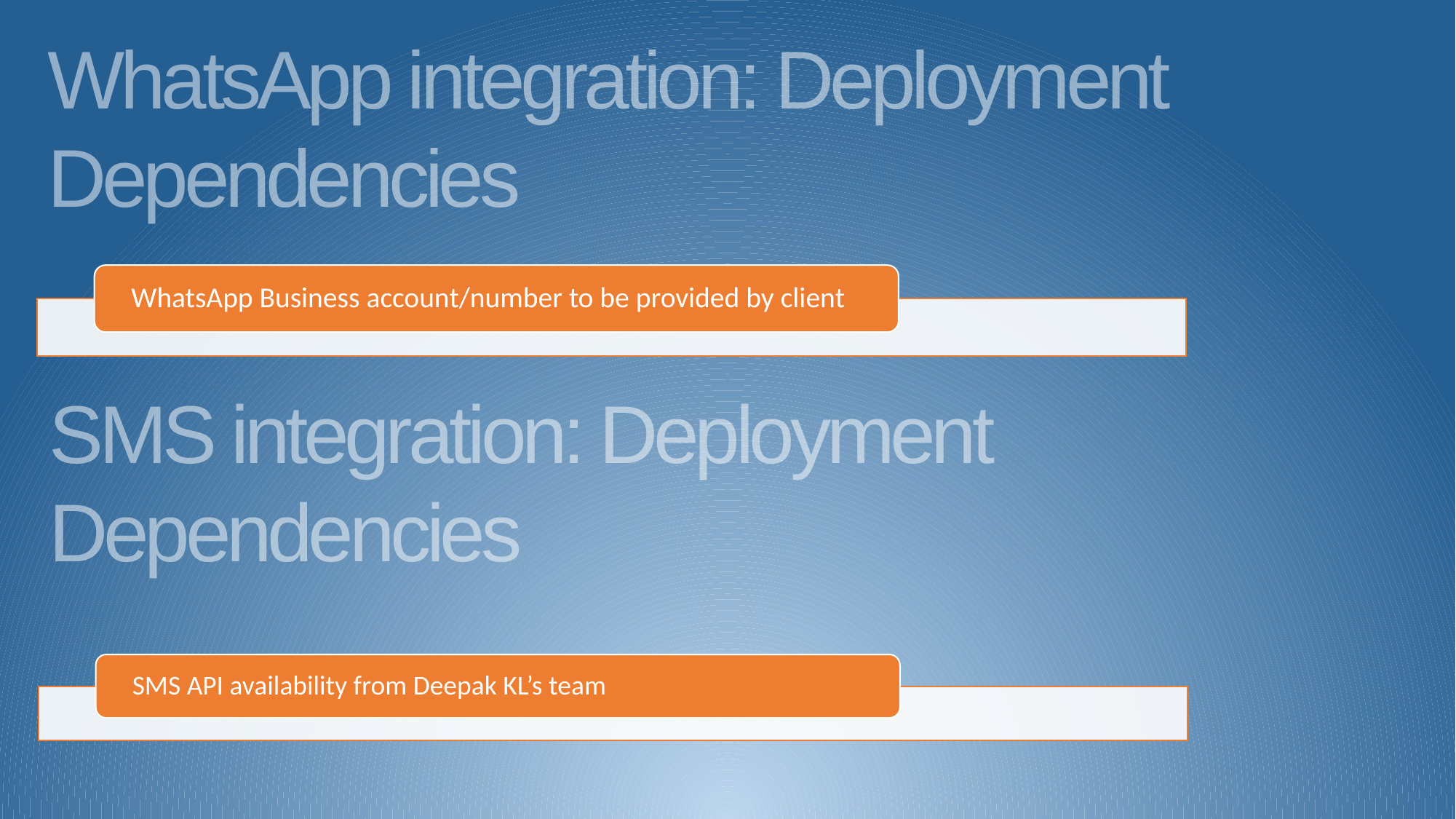

WhatsApp integration: Deployment Dependencies
WhatsApp Business account/number to be provided by client
SMS integration: Deployment Dependencies
SMS API availability from Deepak KL’s team